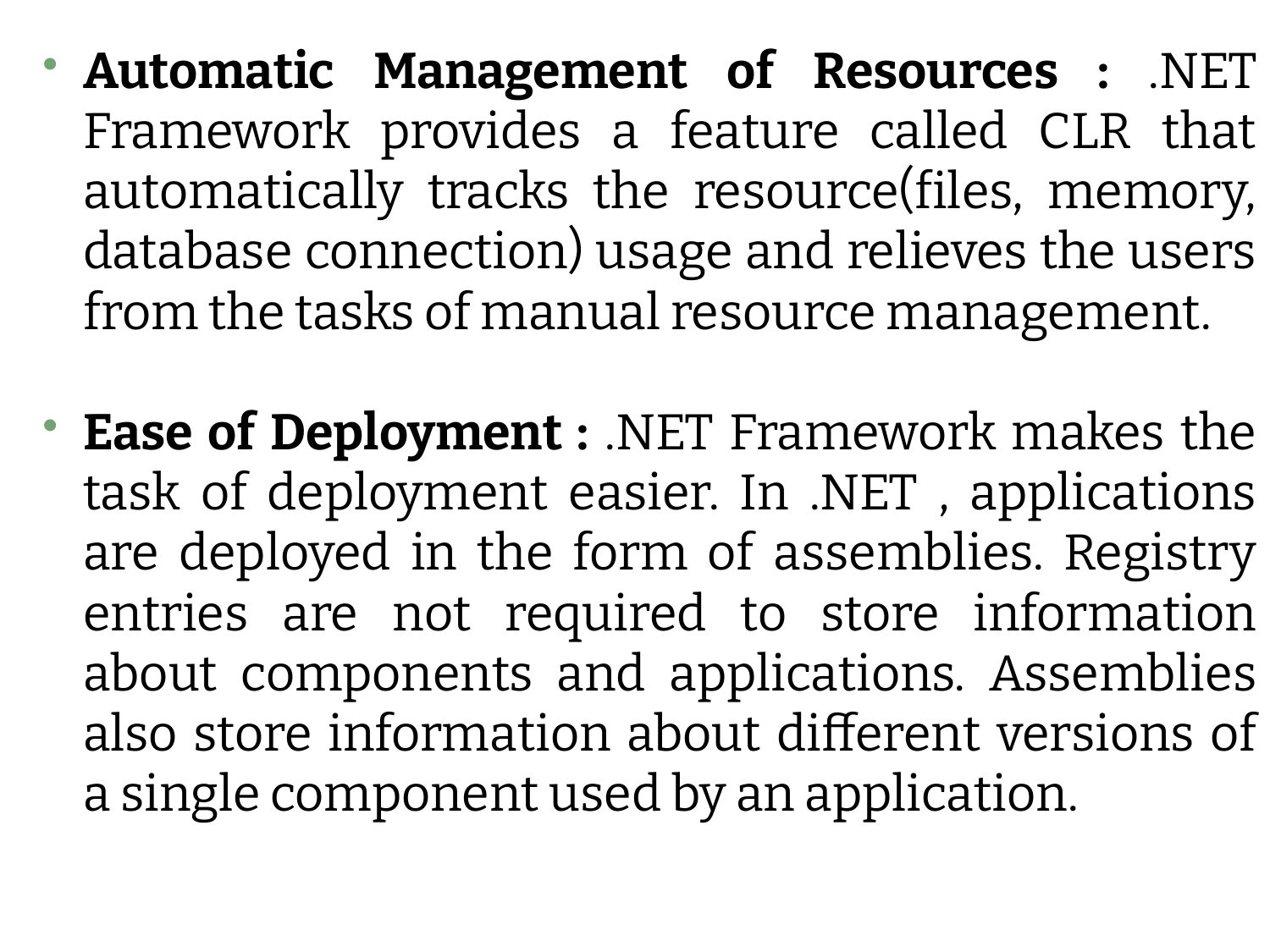

Automatic Management of Resources : .NET Framework provides a feature called CLR that automatically tracks the resource(files, memory, database connection) usage and relieves the users from the tasks of manual resource management.

Ease of Deployment : .NET Framework makes the task of deployment easier. In .NET , applications are deployed in the form of assemblies. Registry entries are not required to store information about components and applications. Assemblies also store information about different versions of a single component used by an application.